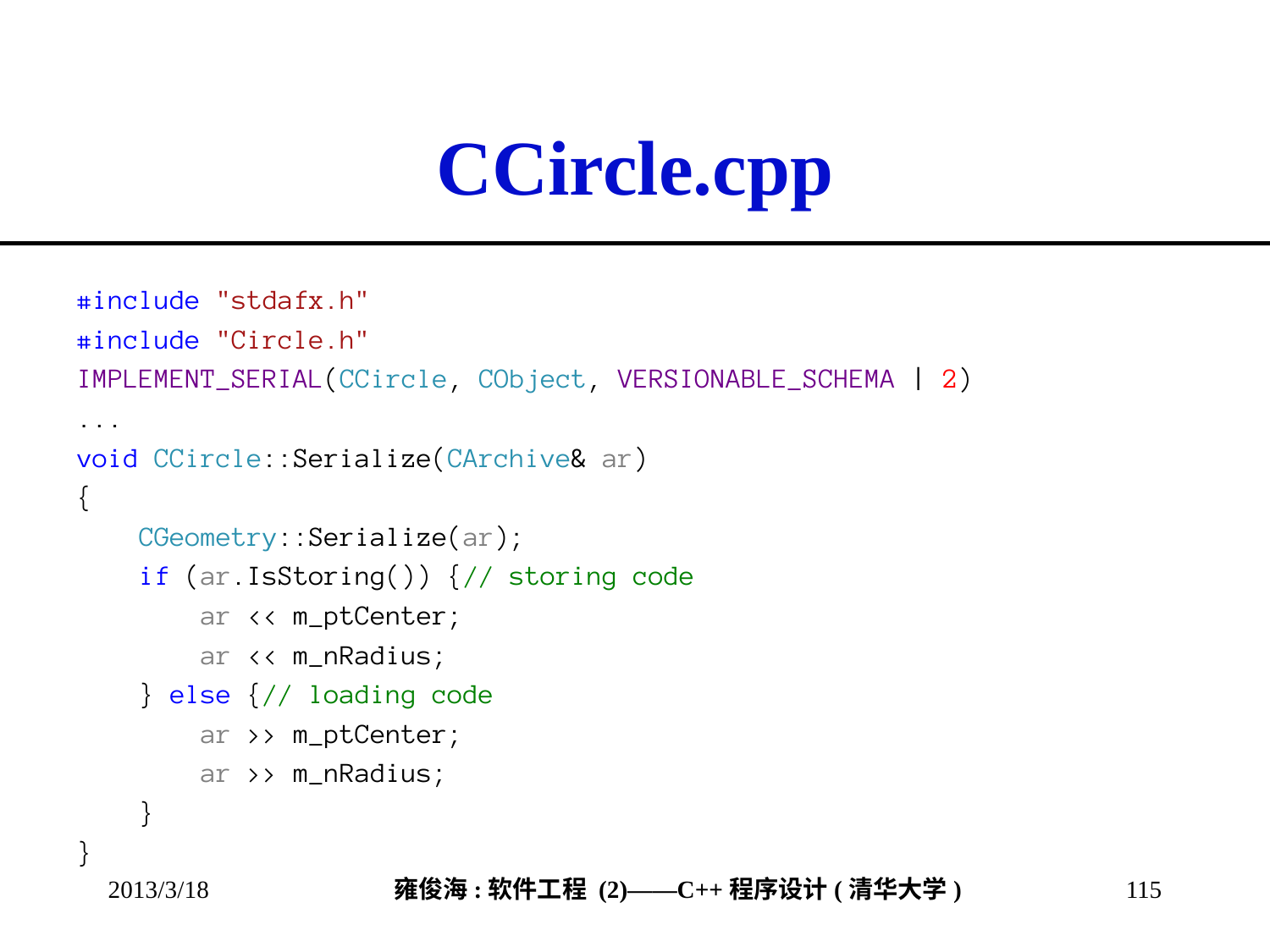

# CCircle.cpp
#include "stdafx.h"
#include "Circle.h"
IMPLEMENT_SERIAL(CCircle, CObject, VERSIONABLE_SCHEMA | 2)
...
void CCircle::Serialize(CArchive& ar)
{
    CGeometry::Serialize(ar);
    if (ar.IsStoring()) {// storing code
        ar << m_ptCenter;
        ar << m_nRadius;
    } else {// loading code
        ar >> m_ptCenter;
        ar >> m_nRadius;
    }
}
2013/3/18
115